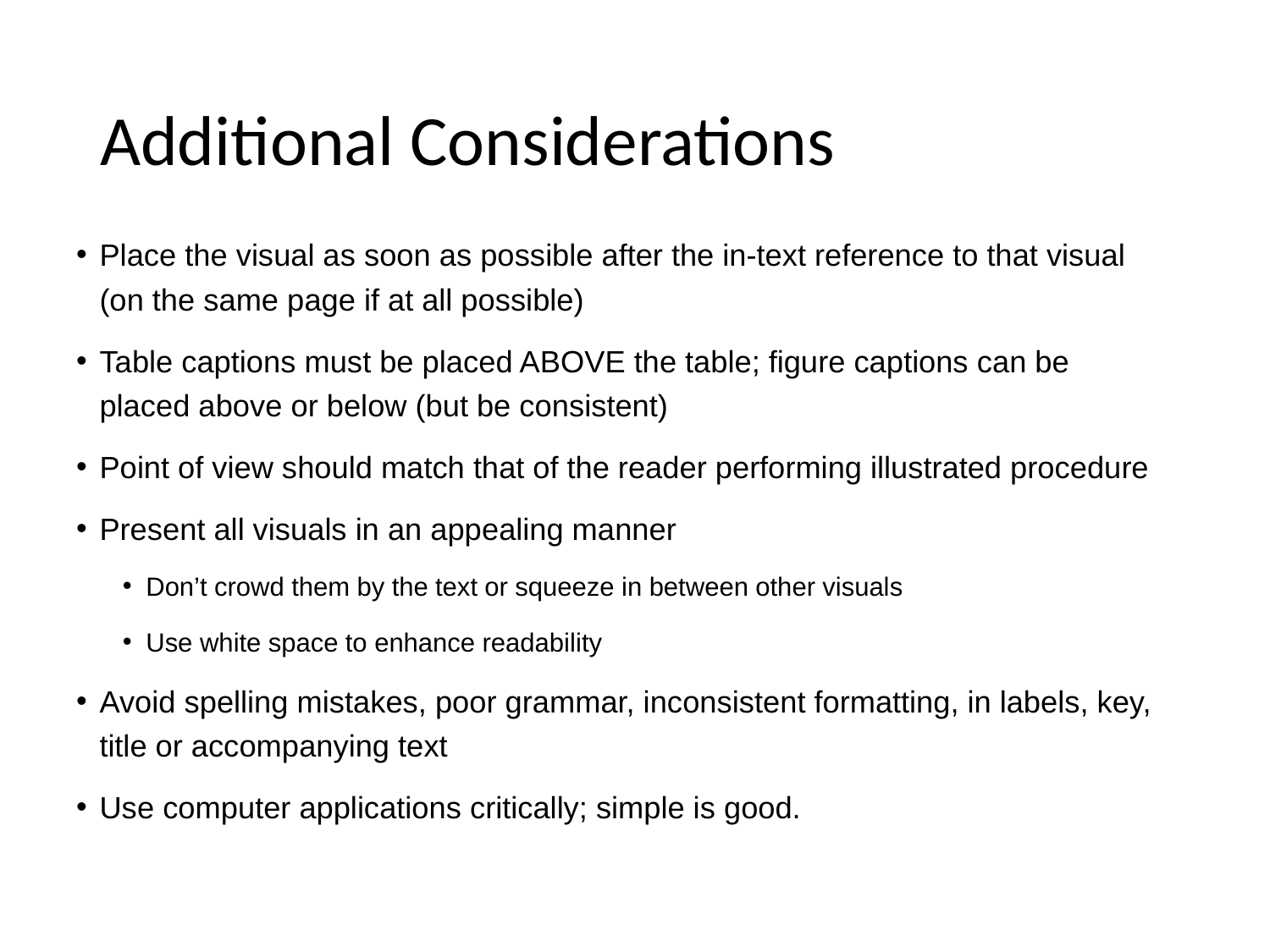

# Additional Considerations
Place the visual as soon as possible after the in-text reference to that visual (on the same page if at all possible)
Table captions must be placed ABOVE the table; figure captions can be placed above or below (but be consistent)
Point of view should match that of the reader performing illustrated procedure
Present all visuals in an appealing manner
Don’t crowd them by the text or squeeze in between other visuals
Use white space to enhance readability
Avoid spelling mistakes, poor grammar, inconsistent formatting, in labels, key, title or accompanying text
Use computer applications critically; simple is good.